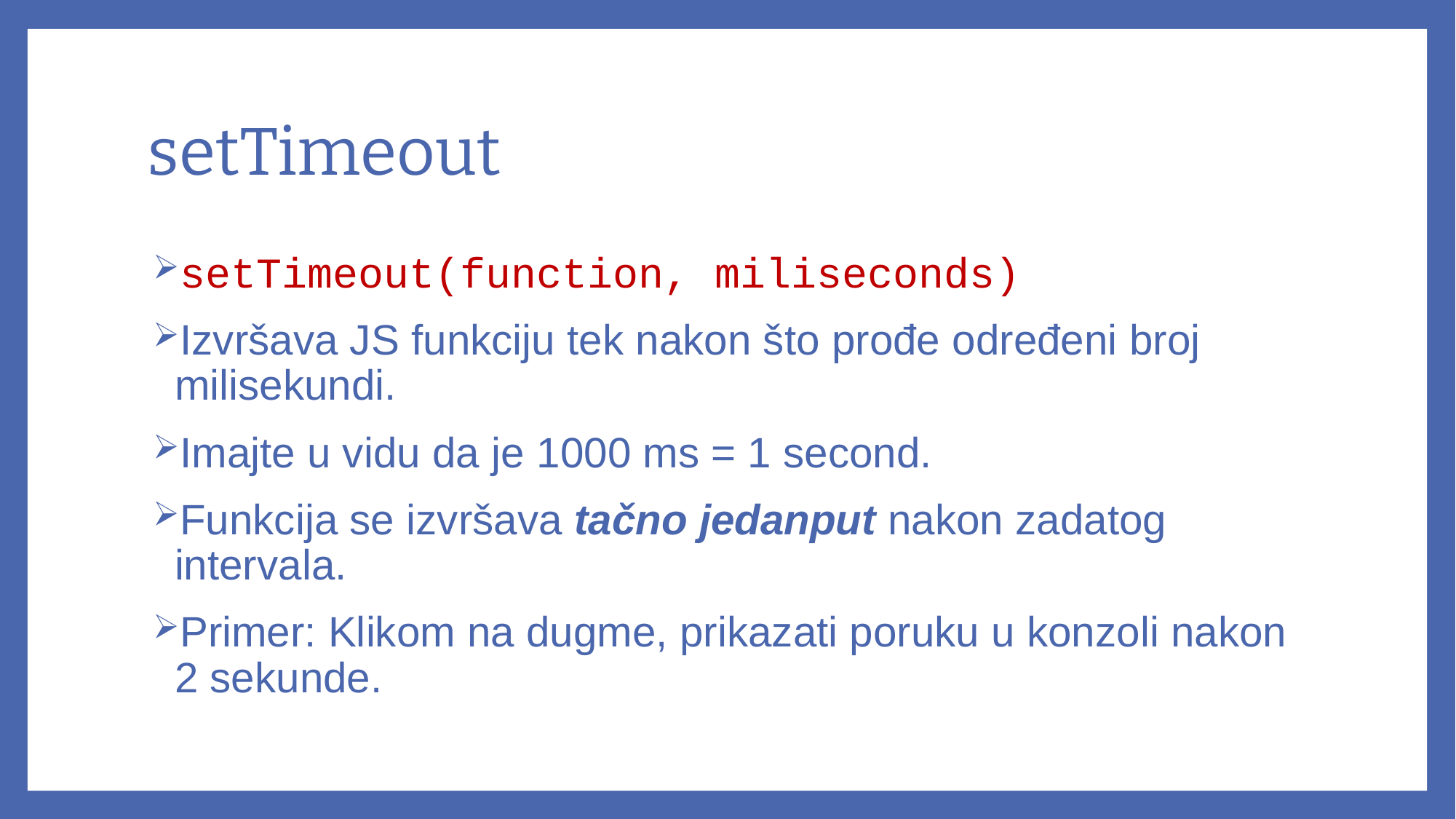

# setTimeout
setTimeout(function, miliseconds)
Izvršava JS funkciju tek nakon što prođe određeni broj milisekundi.
Imajte u vidu da je 1000 ms = 1 second.
Funkcija se izvršava tačno jedanput nakon zadatog intervala.
Primer: Klikom na dugme, prikazati poruku u konzoli nakon 2 sekunde.